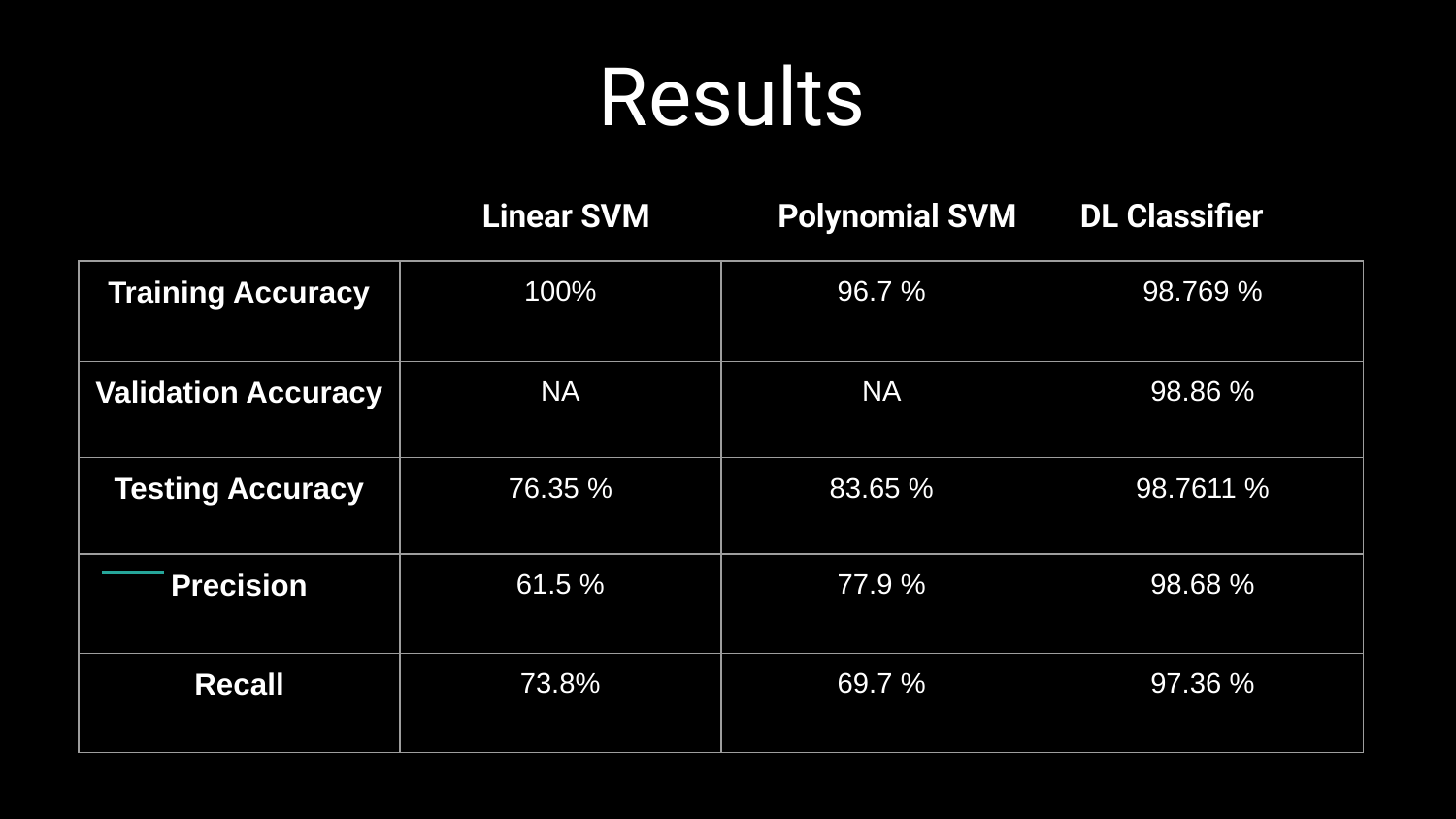

Results
Linear SVM
Polynomial SVM
DL Classifier
| Training Accuracy | 100% | 96.7 % | 98.769 % |
| --- | --- | --- | --- |
| Validation Accuracy | NA | NA | 98.86 % |
| Testing Accuracy | 76.35 % | 83.65 % | 98.7611 % |
| Precision | 61.5 % | 77.9 % | 98.68 % |
| Recall | 73.8% | 69.7 % | 97.36 % |